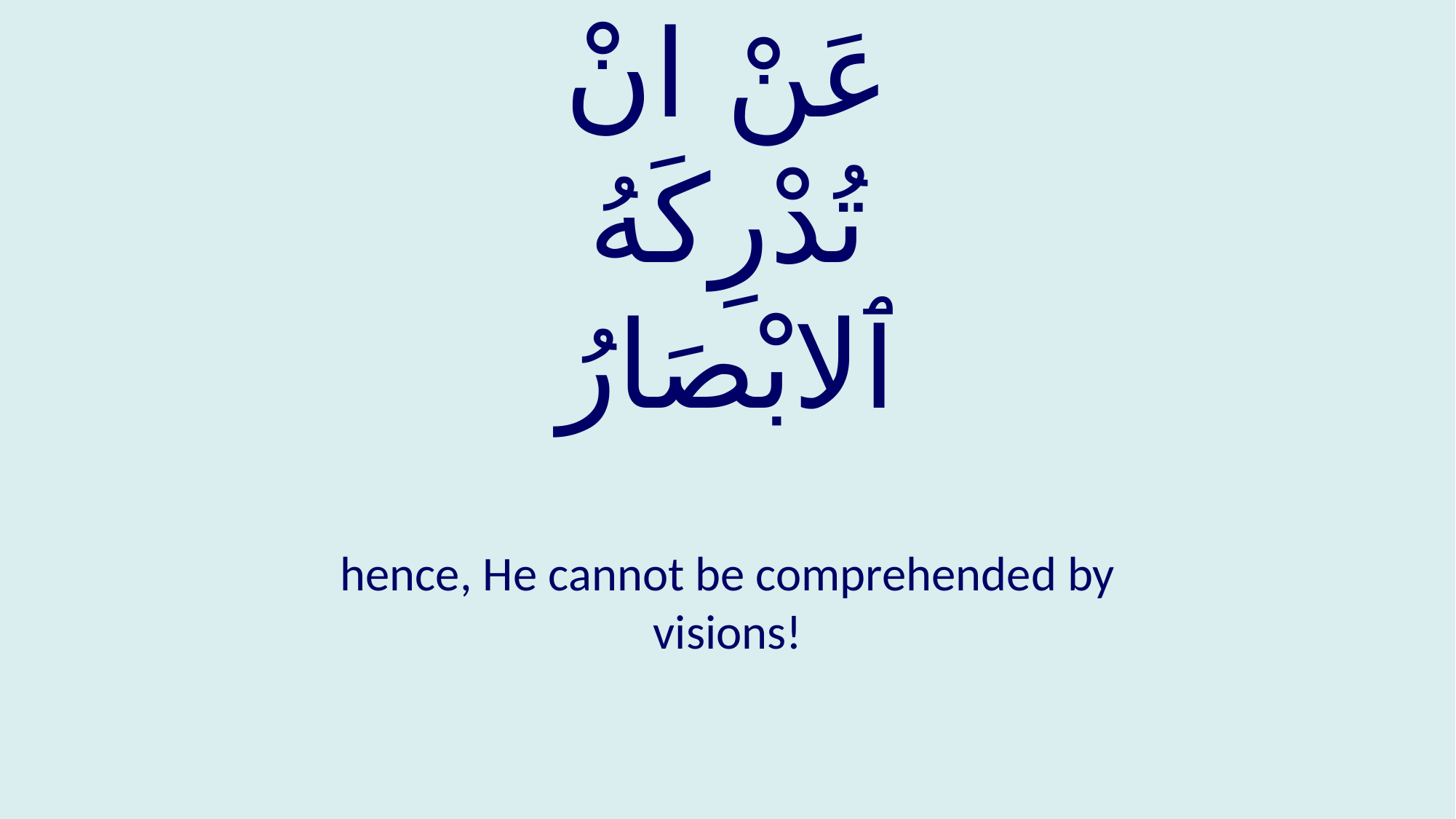

# عَنْ انْ تُدْرِكَهُ ٱلابْصَارُ
hence, He cannot be comprehended by visions!